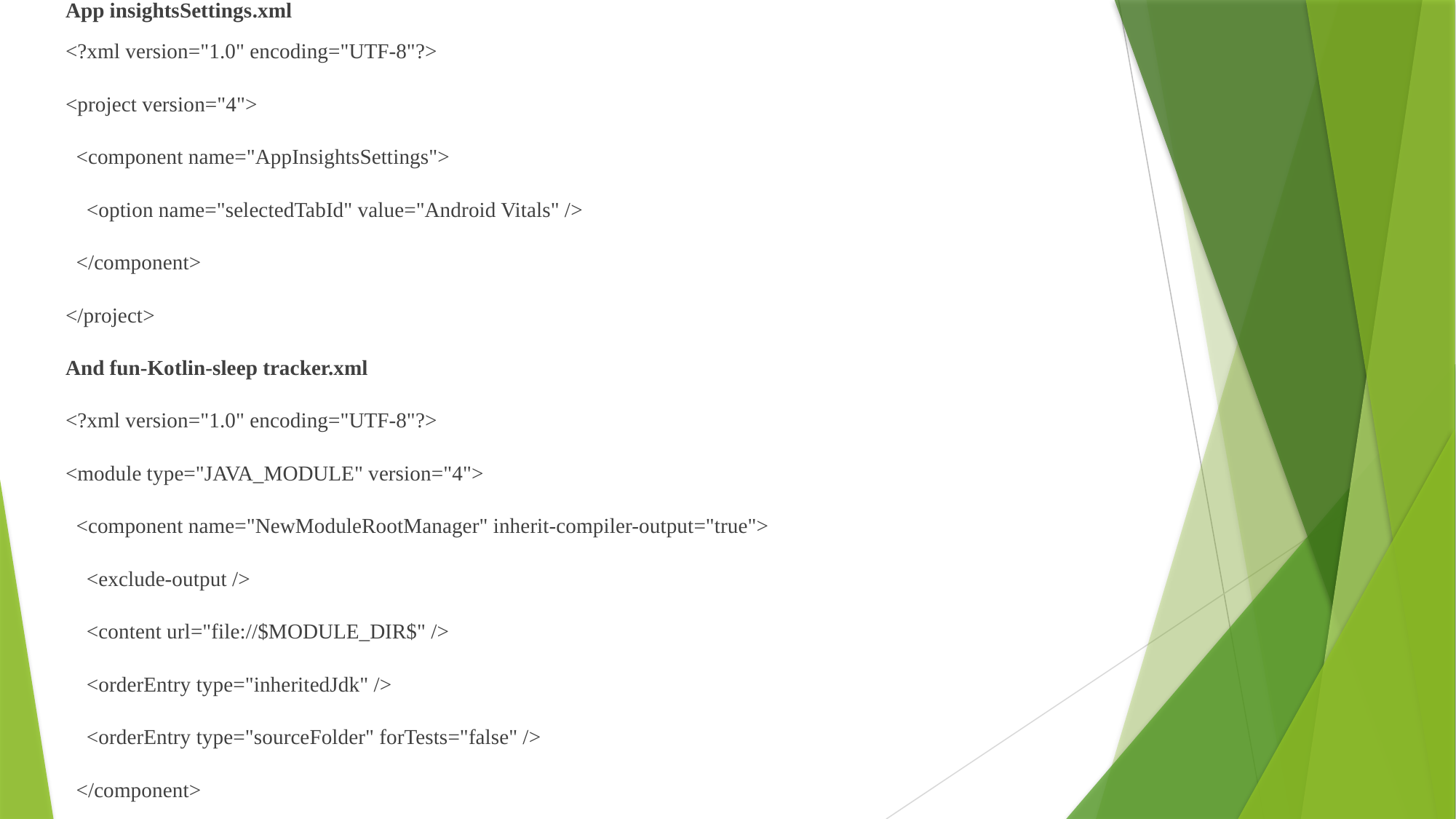

App insightsSettings.xml
<?xml version="1.0" encoding="UTF-8"?>
<project version="4">
  <component name="AppInsightsSettings">
    <option name="selectedTabId" value="Android Vitals" />
  </component>
</project>
And fun-Kotlin-sleep tracker.xml
<?xml version="1.0" encoding="UTF-8"?>
<module type="JAVA_MODULE" version="4">
  <component name="NewModuleRootManager" inherit-compiler-output="true">
    <exclude-output />
    <content url="file://$MODULE_DIR$" />
    <orderEntry type="inheritedJdk" />
    <orderEntry type="sourceFolder" forTests="false" />
  </component>

</module>